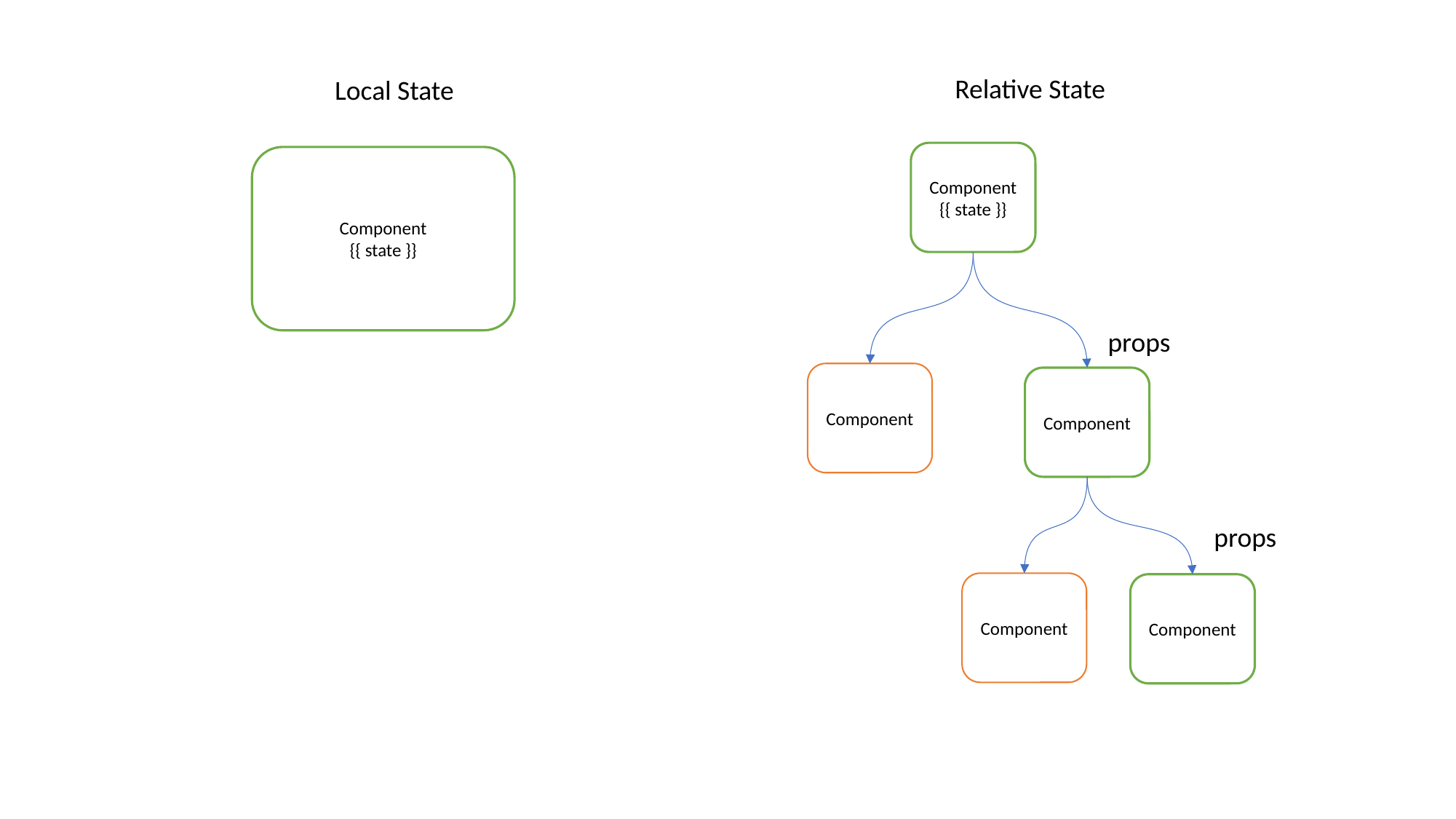

Relative State
Local State
Component
{{ state }}
Component
{{ state }}
props
Component
Component
props
Component
Component